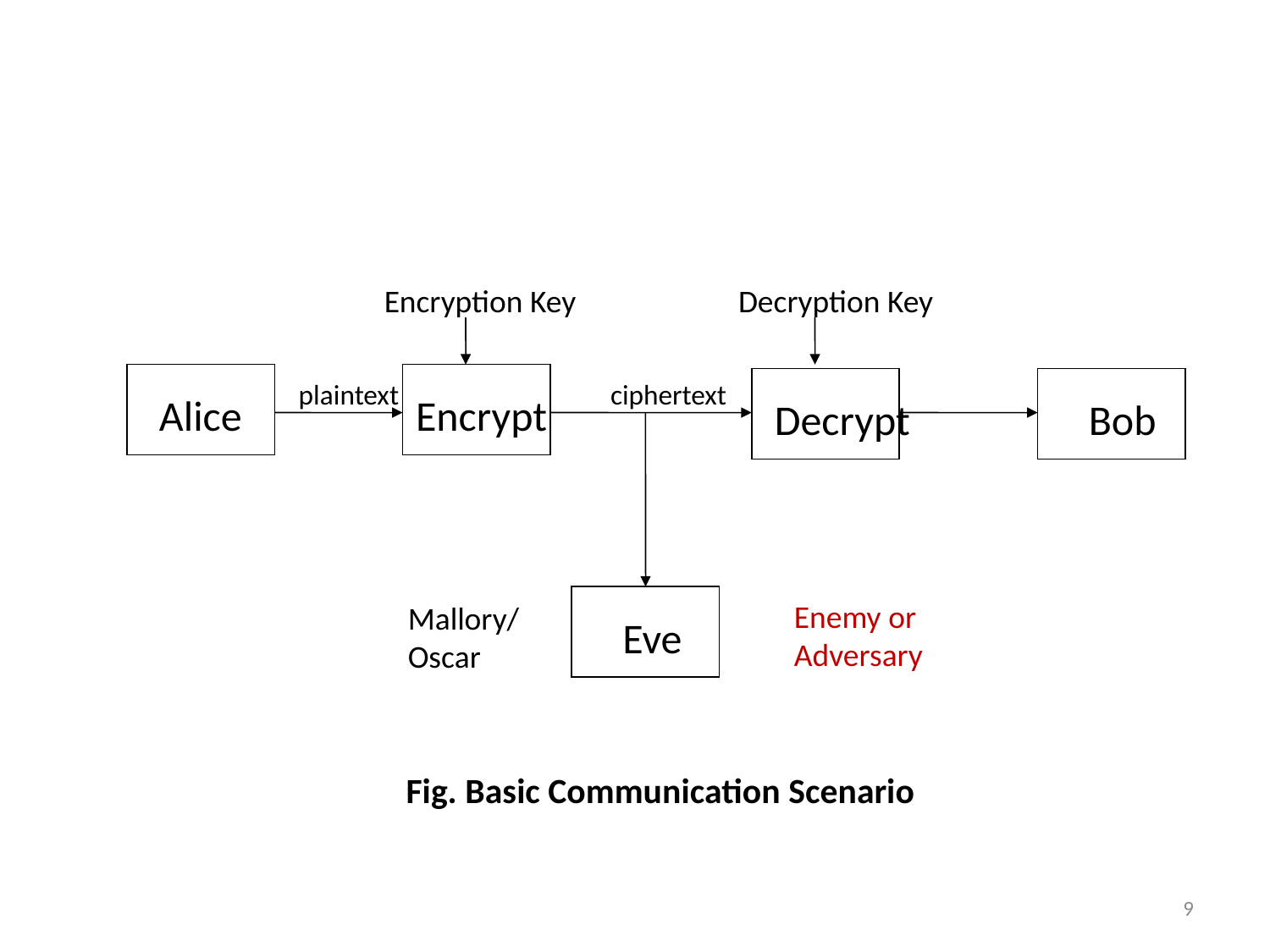

Secure Communications
Encryption Key
Decryption Key

  Alice

Encrypt

 Decrypt

    Bob
plaintext
ciphertext

    Eve
Enemy or
Adversary
Mallory/
Oscar
Fig. Basic Communication Scenario
9